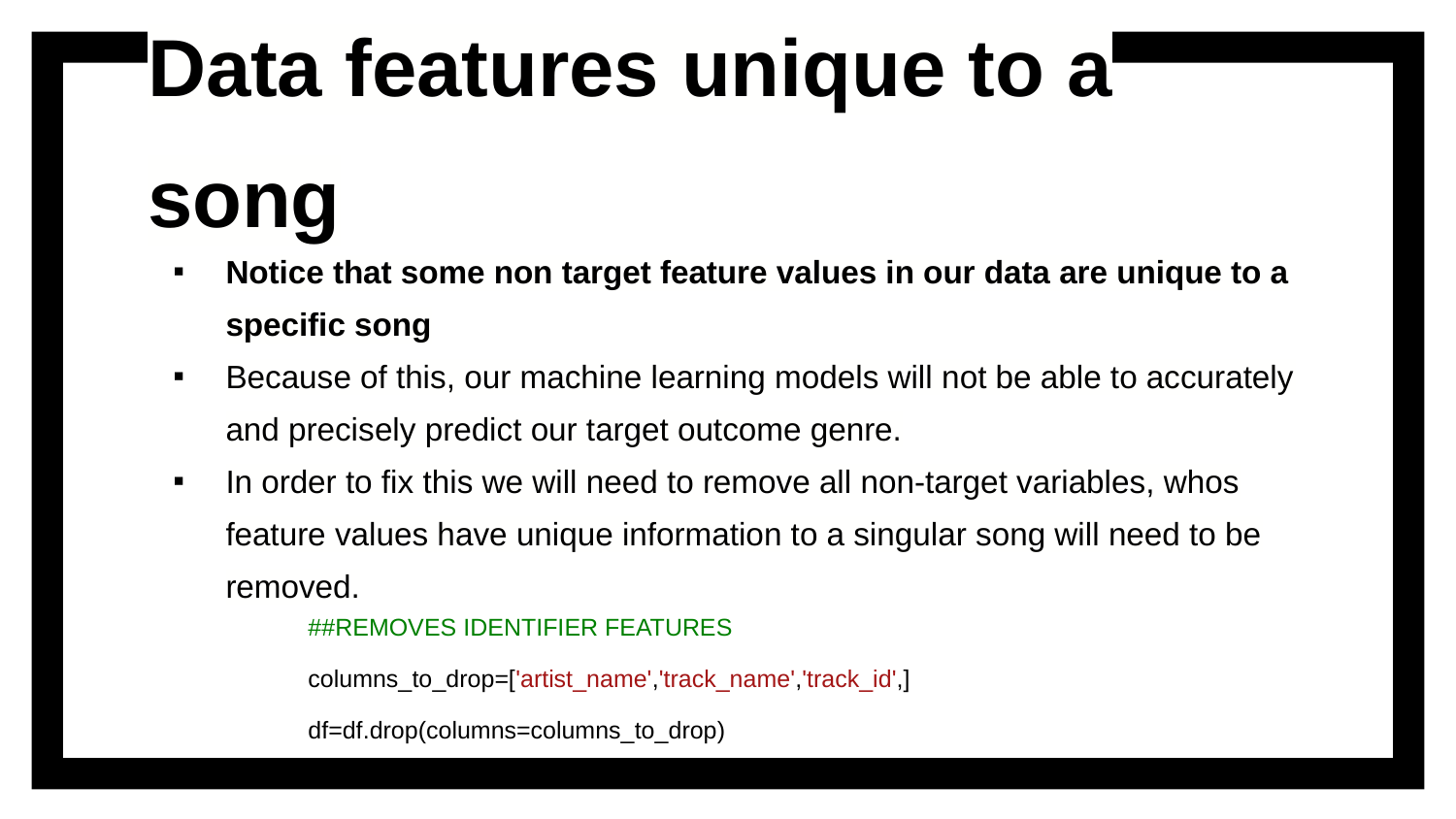

# Data features unique to a song
Notice that some non target feature values in our data are unique to a specific song
Because of this, our machine learning models will not be able to accurately and precisely predict our target outcome genre.
In order to fix this we will need to remove all non-target variables, whos feature values have unique information to a singular song will need to be removed.

##REMOVES IDENTIFIER FEATURES
columns_to_drop=['artist_name','track_name','track_id',]
df=df.drop(columns=columns_to_drop)